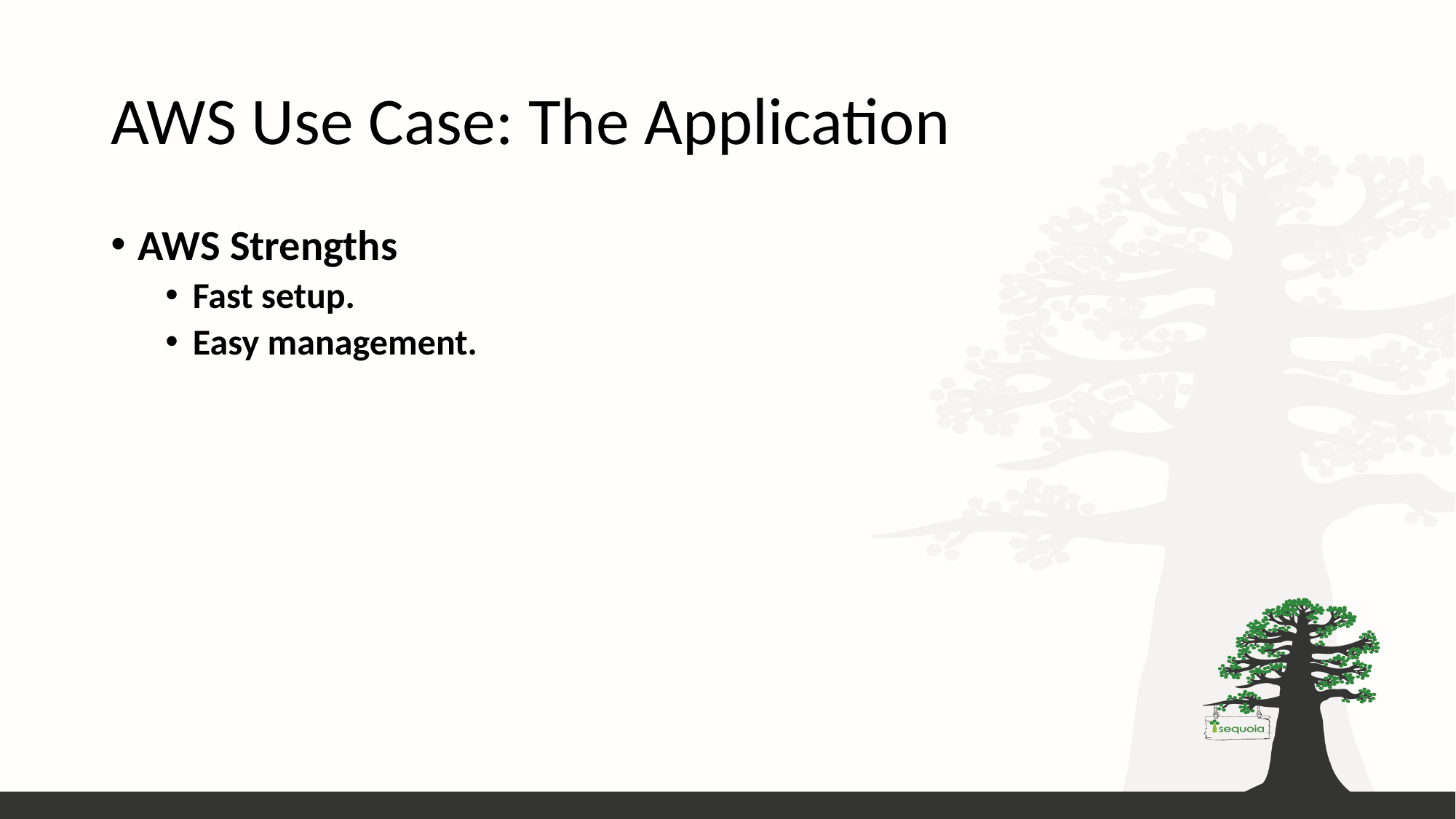

# AWS Use Case: The Application
AWS Strengths
Fast setup.
Easy management.